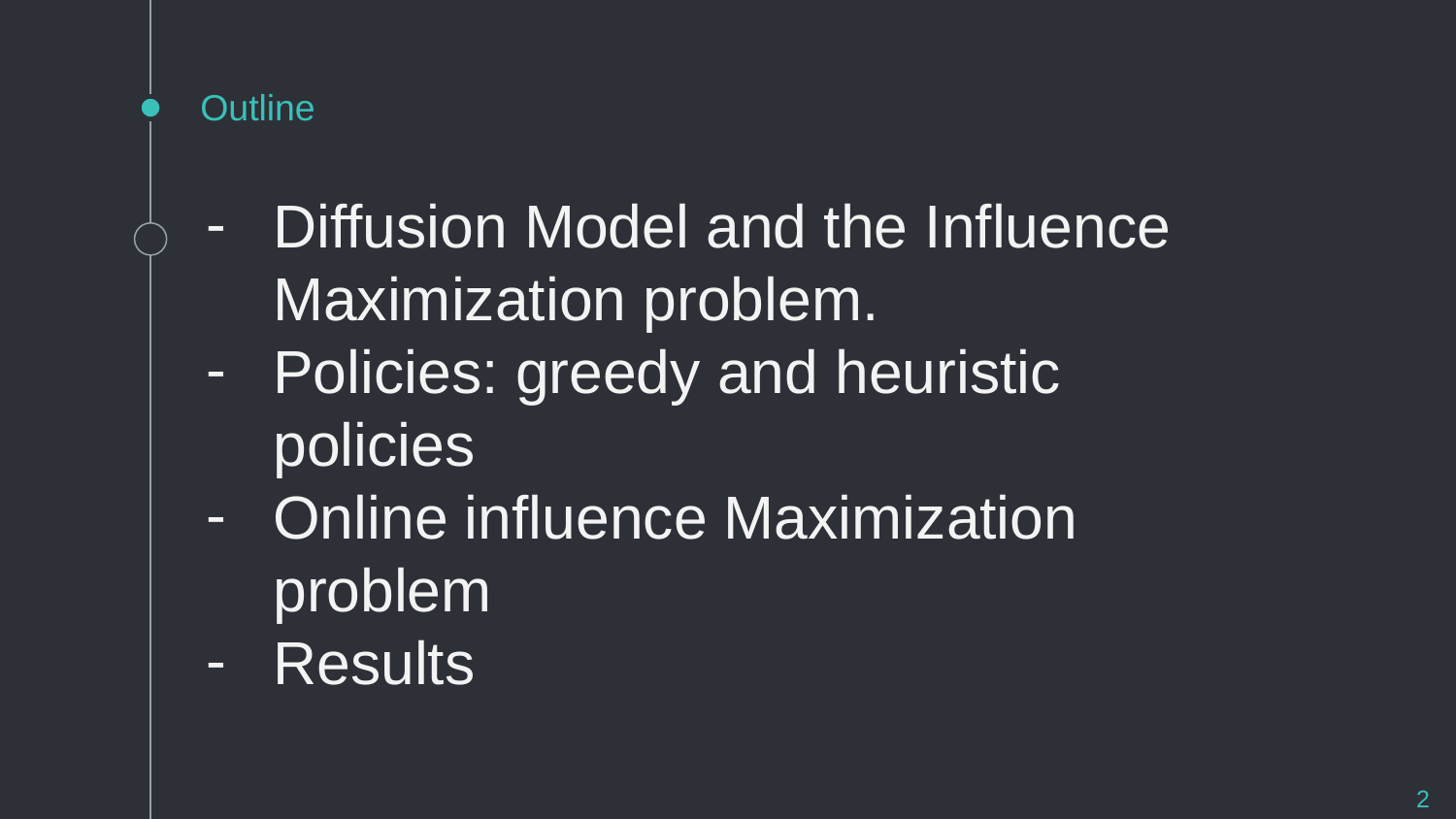

# Outline
Diffusion Model and the Influence Maximization problem.
Policies: greedy and heuristic policies
Online influence Maximization problem
Results
2